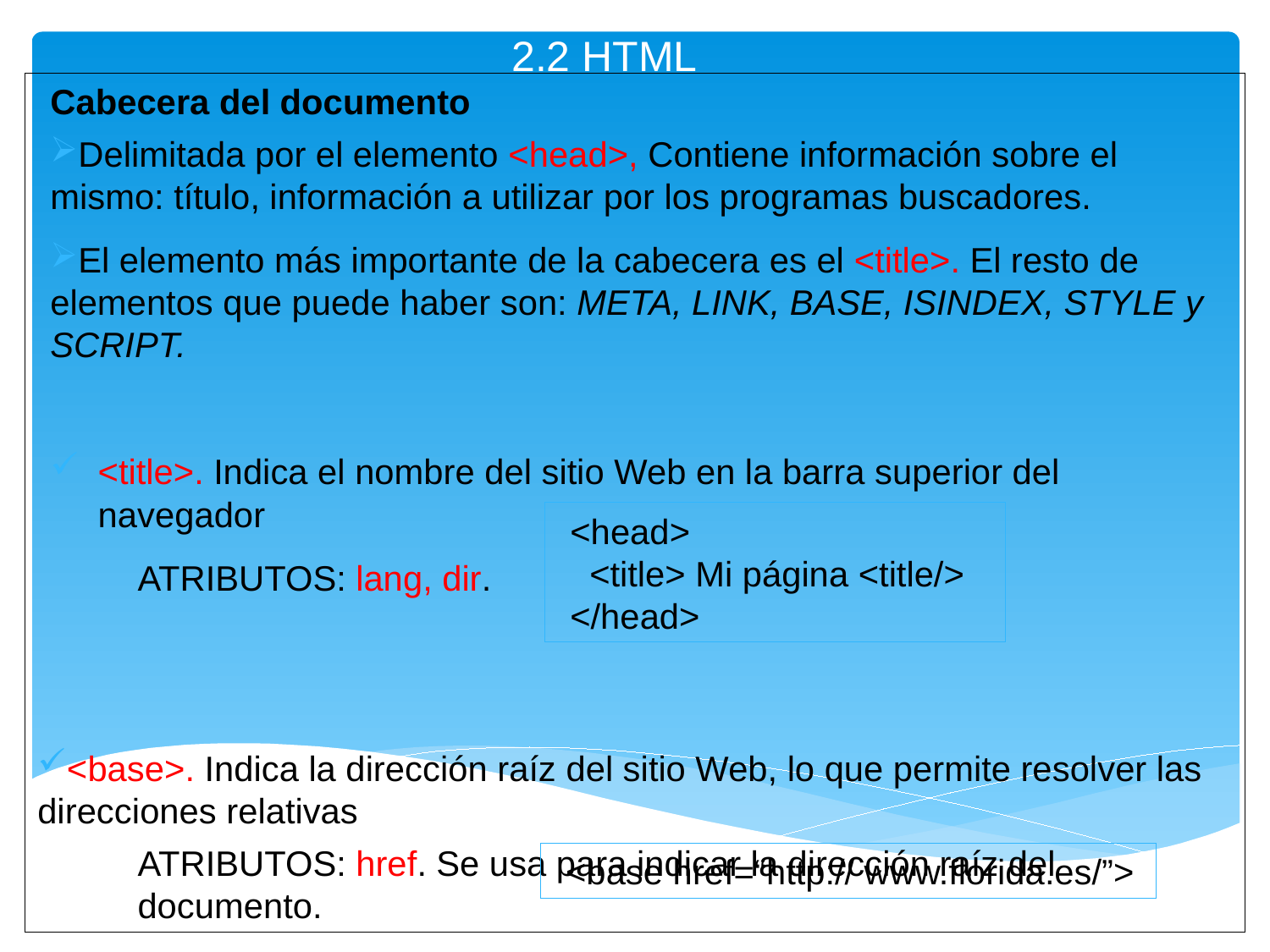

# 2.2 HTML
Cabecera del documento
Delimitada por el elemento <head>, Contiene información sobre el mismo: título, información a utilizar por los programas buscadores.
El elemento más importante de la cabecera es el <title>. El resto de elementos que puede haber son: META, LINK, BASE, ISINDEX, STYLE y SCRIPT.

<title>. Indica el nombre del sitio Web en la barra superior del navegador
ATRIBUTOS: lang, dir.

<base>. Indica la dirección raíz del sitio Web, lo que permite resolver las direcciones relativas
ATRIBUTOS: href. Se usa para indicar la dirección raíz del documento.

<head>
  <title> Mi página <title/>
</head>
<base href=“http:// www.florida.es/”>